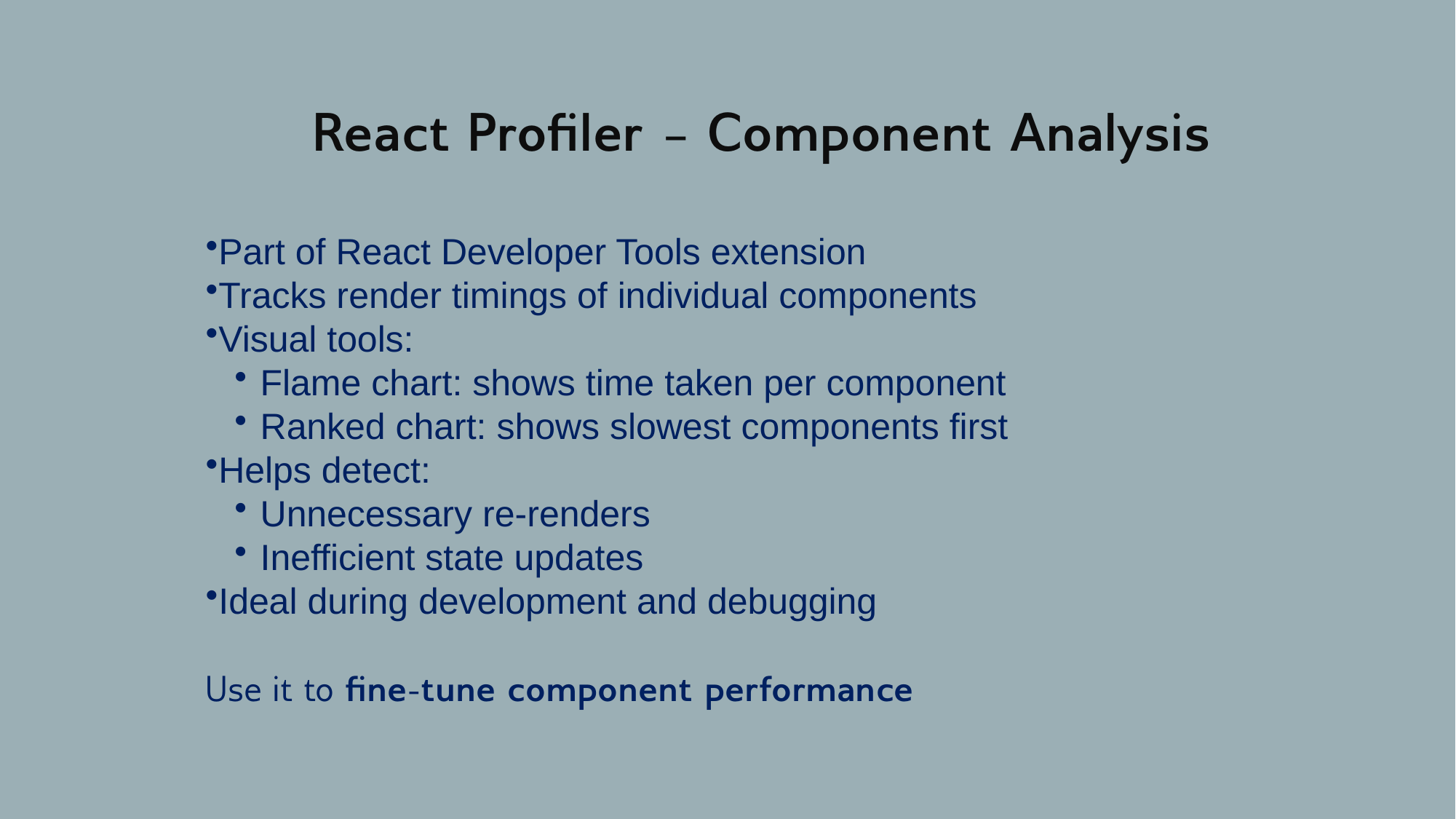

React Profiler – Component Analysis
Part of React Developer Tools extension
Tracks render timings of individual components
Visual tools:
Flame chart: shows time taken per component
Ranked chart: shows slowest components first
Helps detect:
Unnecessary re-renders
Inefficient state updates
Ideal during development and debugging
Use it to fine-tune component performance